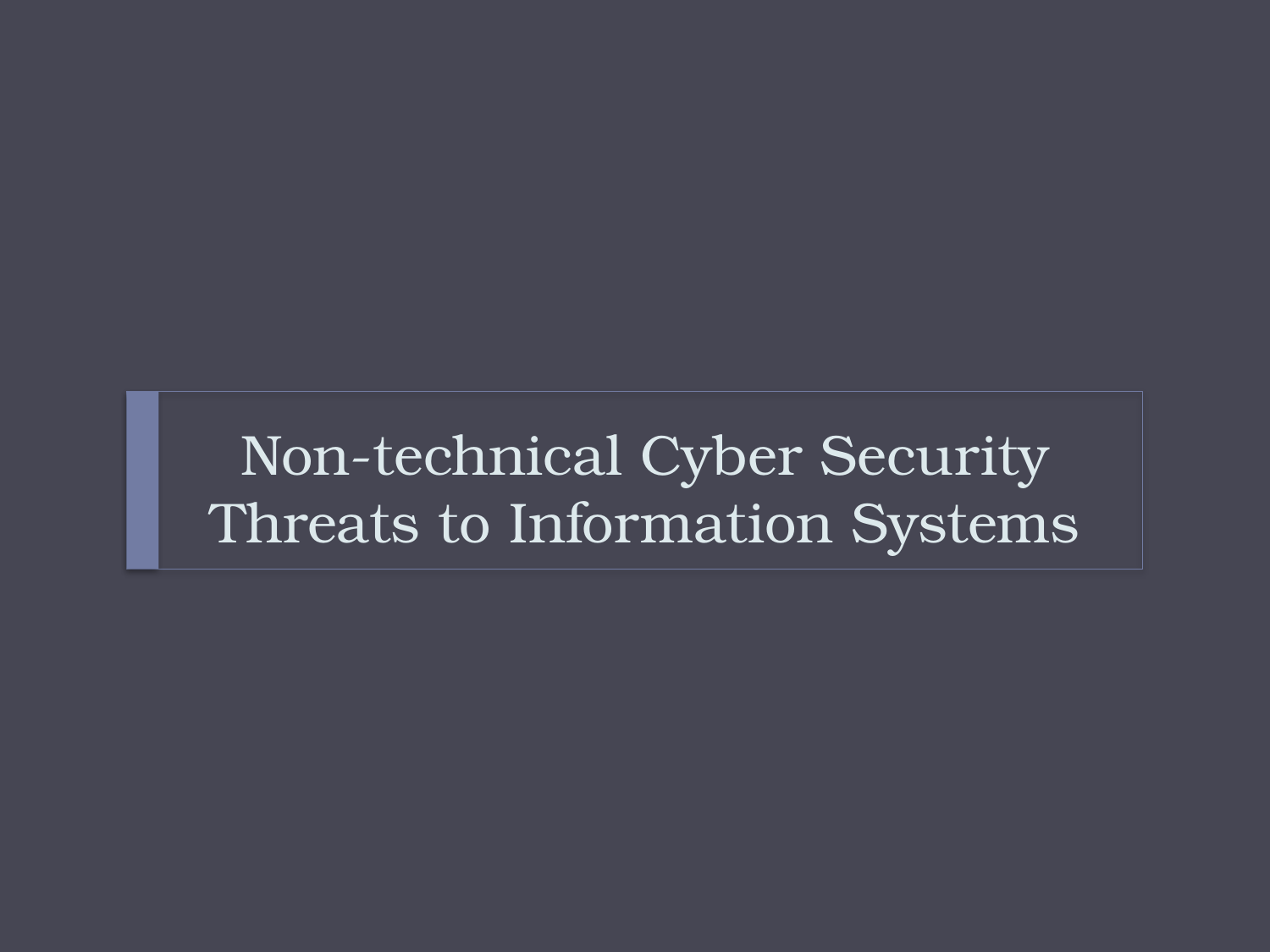

# Non-technical Cyber Security Threats to Information Systems